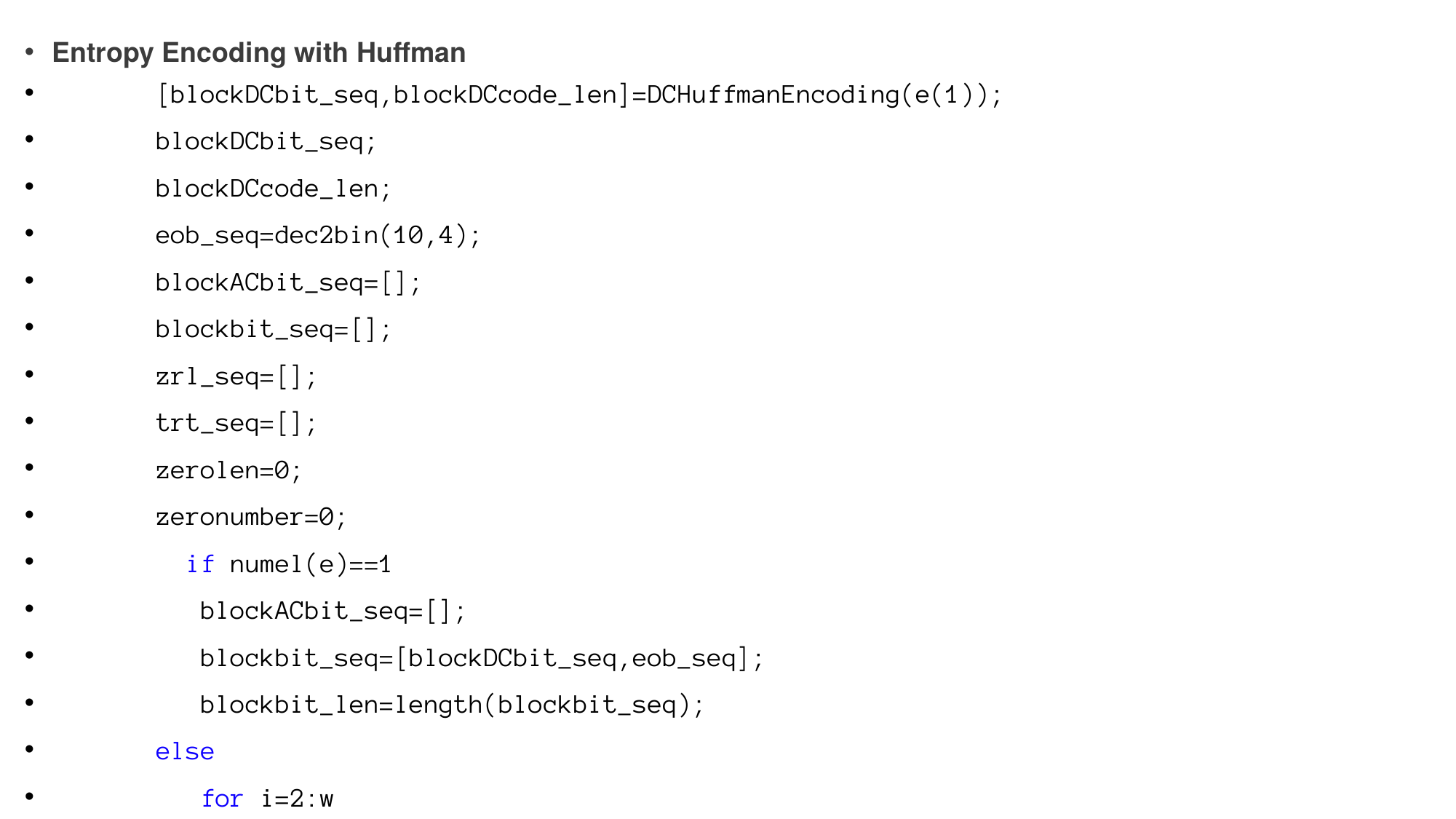

#
Entropy Encoding with Huffman
       [blockDCbit_seq,blockDCcode_len]=DCHuffmanEncoding(e(1));
       blockDCbit_seq;
       blockDCcode_len;
       eob_seq=dec2bin(10,4);
       blockACbit_seq=[];
       blockbit_seq=[];
       zrl_seq=[];
       trt_seq=[];
       zerolen=0;
       zeronumber=0;
         if numel(e)==1
          blockACbit_seq=[];
          blockbit_seq=[blockDCbit_seq,eob_seq];
          blockbit_len=length(blockbit_seq);
       else
          for i=2:w